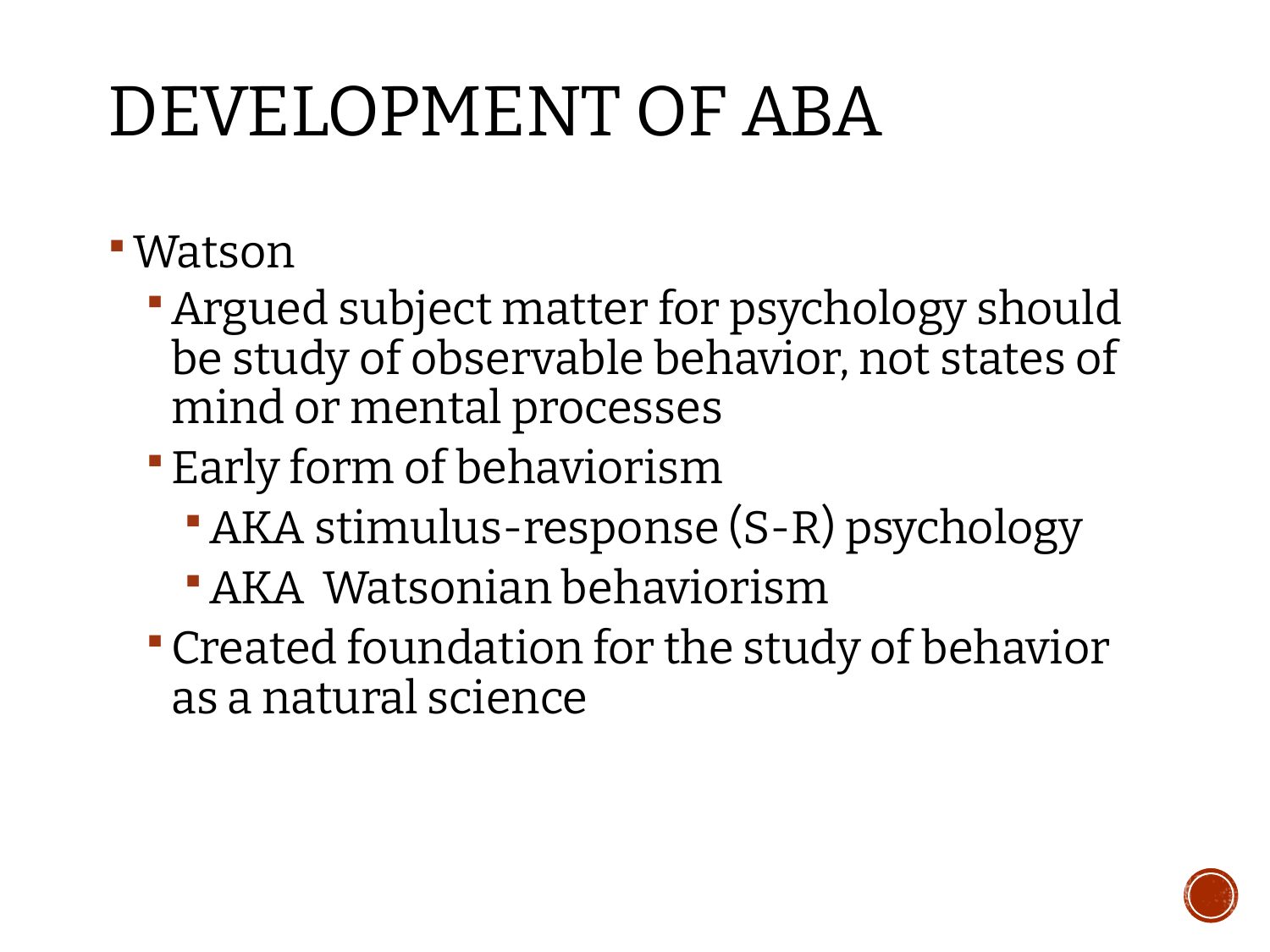

# Development of ABA
Watson
Argued subject matter for psychology should be study of observable behavior, not states of mind or mental processes
Early form of behaviorism
AKA stimulus-response (S-R) psychology
AKA  Watsonian behaviorism
Created foundation for the study of behavior as a natural science